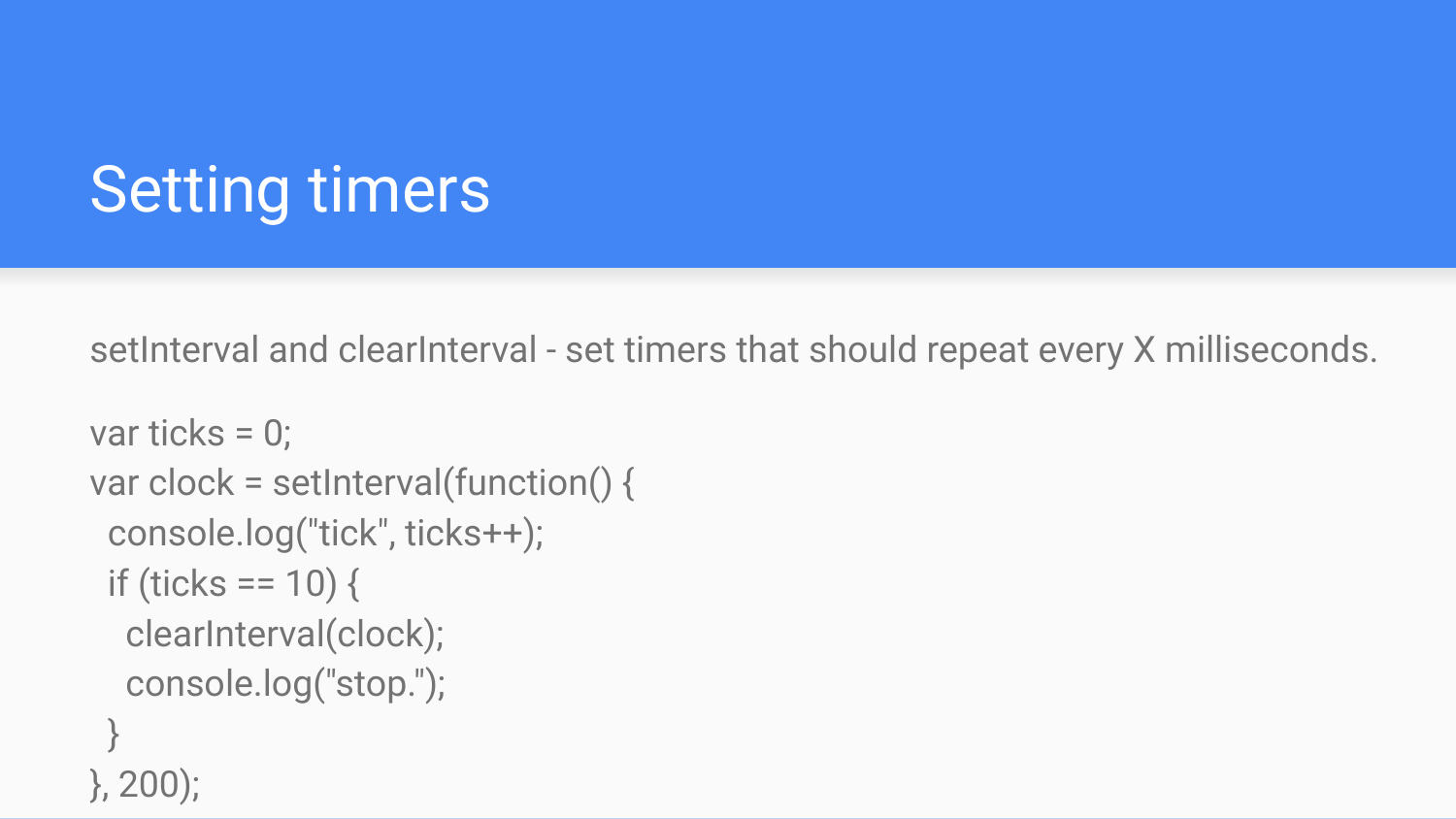

# Setting timers
setInterval and clearInterval - set timers that should repeat every X milliseconds.
var ticks = 0;
var clock = setInterval(function() {
  console.log("tick", ticks++);
  if (ticks == 10) {
    clearInterval(clock);
    console.log("stop.");
  }
}, 200);